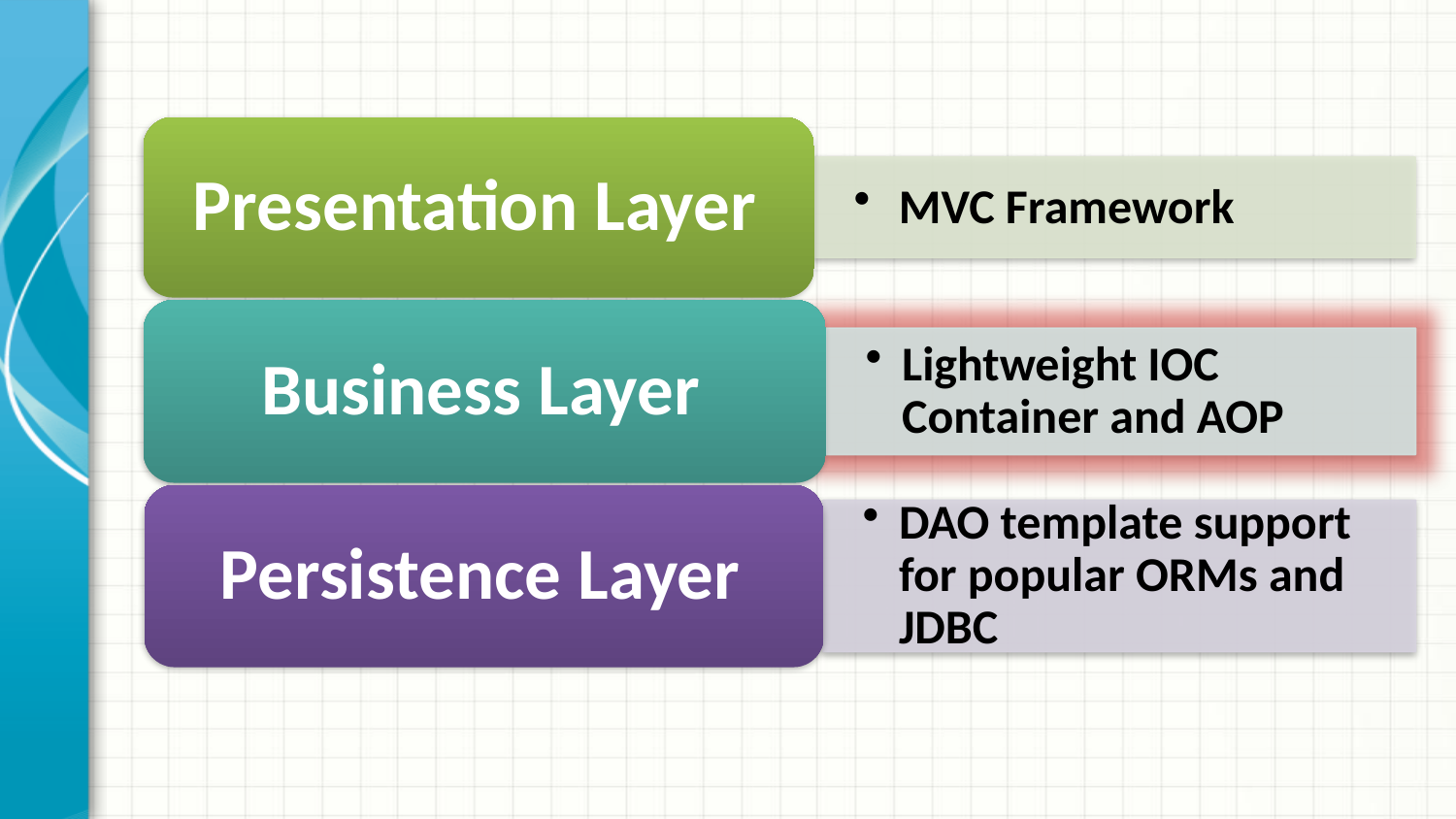

MVC Framework
Presentation Layer
Lightweight IOC Container and AOP
Business Layer
DAO template support for popular ORMs and JDBC
Persistence Layer